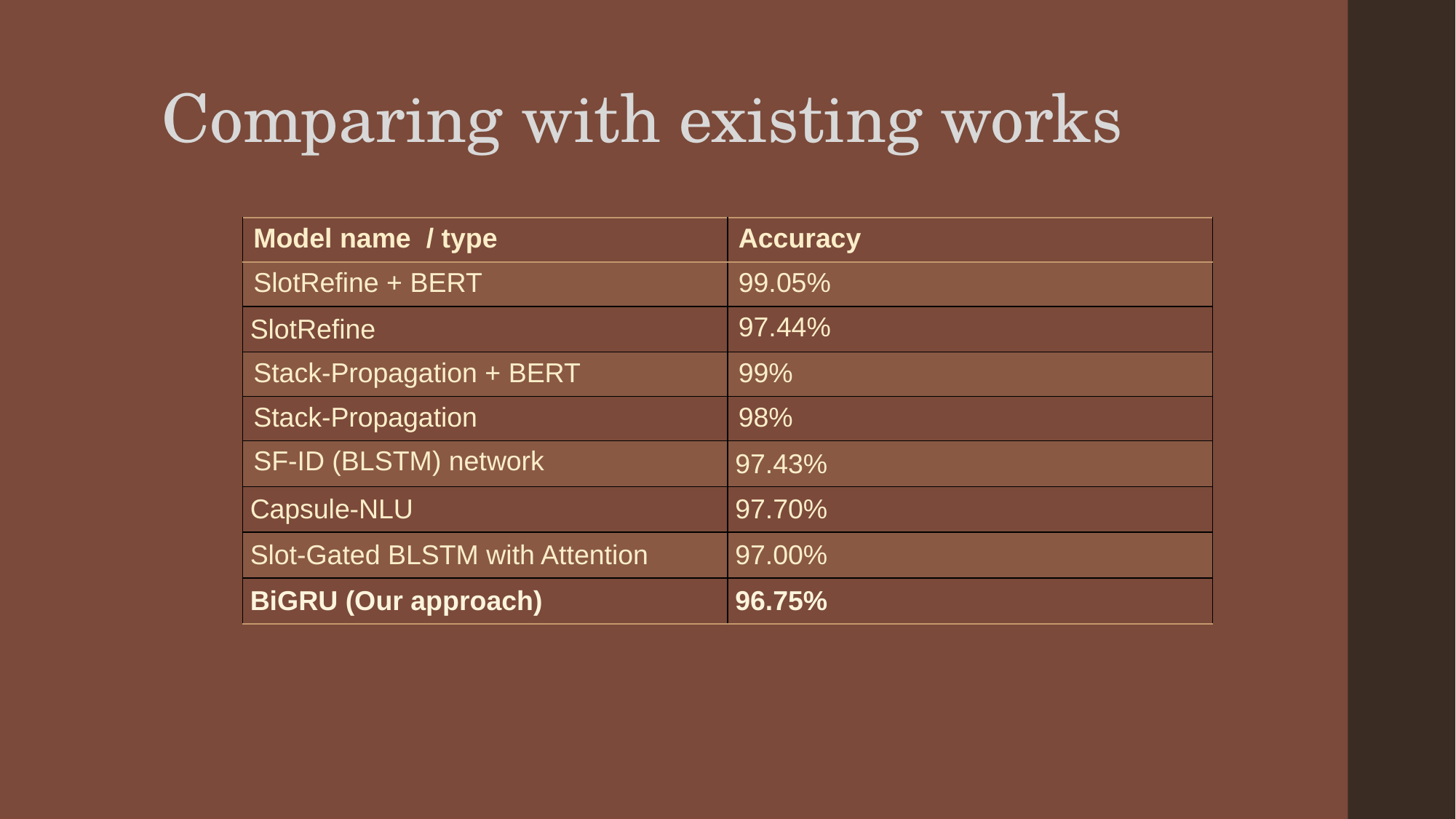

# Comparing with existing works
| Model name / type | Accuracy |
| --- | --- |
| SlotRefine + BERT | 99.05% |
| SlotRefine | 97.44% |
| Stack-Propagation + BERT | 99% |
| Stack-Propagation | 98% |
| SF-ID (BLSTM) network | 97.43% |
| Capsule-NLU | 97.70% |
| Slot-Gated BLSTM with Attention | 97.00% |
| BiGRU (Our approach) | 96.75% |